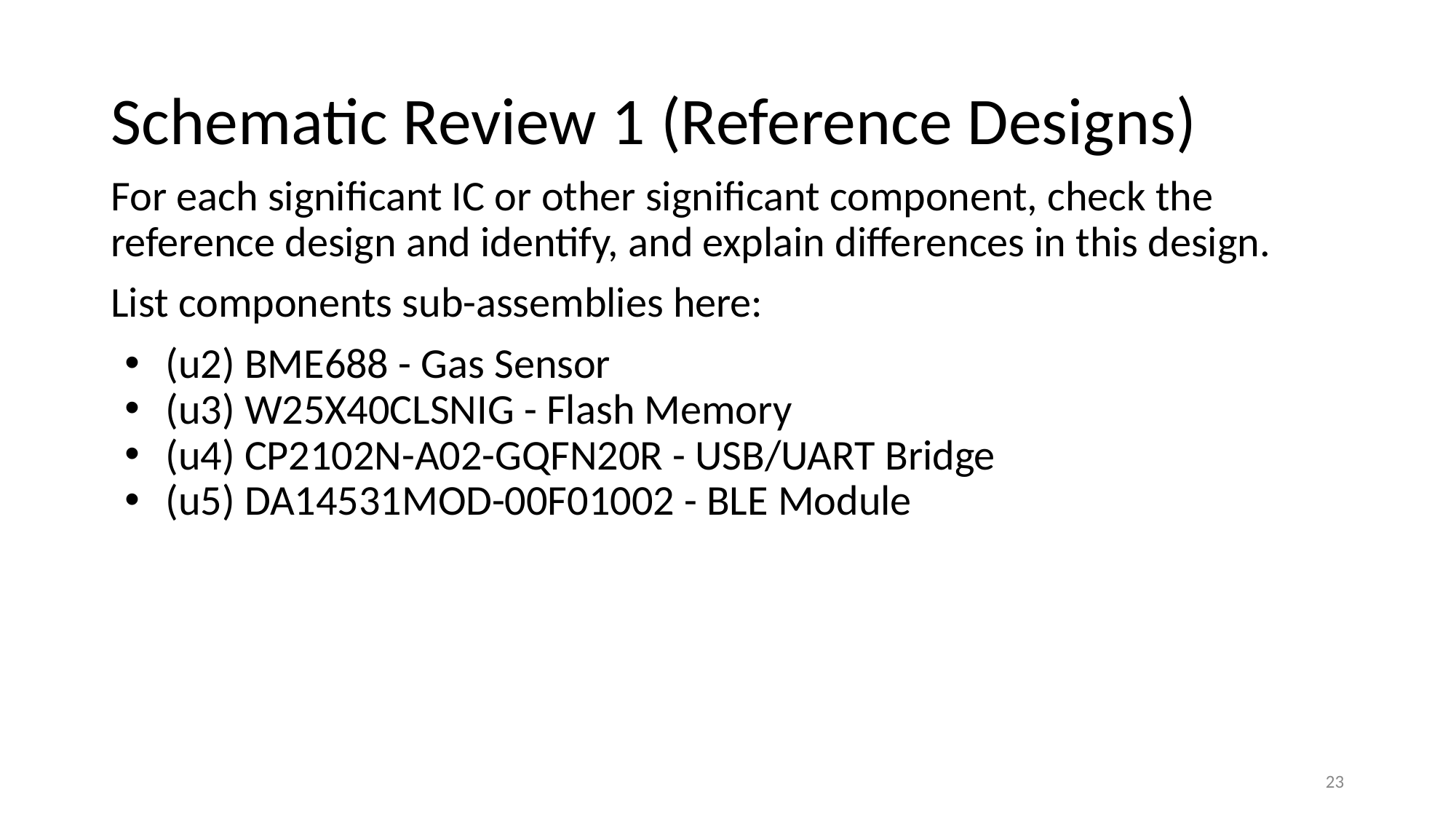

# Schematic Review 1 (Reference Designs)
For each significant IC or other significant component, check the reference design and identify, and explain differences in this design.
List components sub-assemblies here:
(u2) BME688 - Gas Sensor
(u3) W25X40CLSNIG - Flash Memory
(u4) CP2102N-A02-GQFN20R - USB/UART Bridge
(u5) DA14531MOD-00F01002 - BLE Module

23